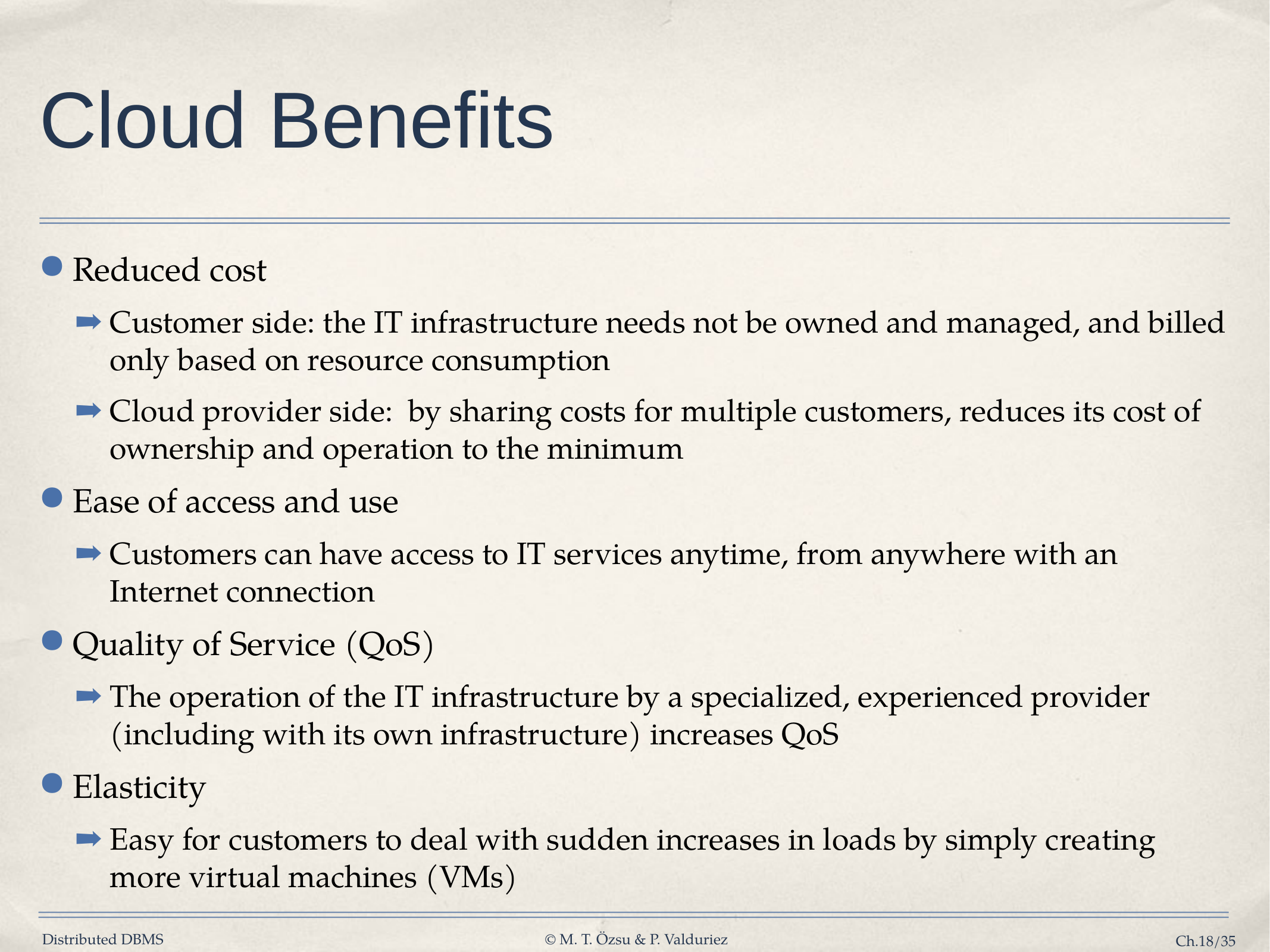

# Cloud Benefits
Reduced cost
Customer side: the IT infrastructure needs not be owned and managed, and billed only based on resource consumption
Cloud provider side:  by sharing costs for multiple customers, reduces its cost of ownership and operation to the minimum
Ease of access and use
Customers can have access to IT services anytime, from anywhere with an Internet connection
Quality of Service (QoS)
The operation of the IT infrastructure by a specialized, experienced provider (including with its own infrastructure) increases QoS
Elasticity
Easy for customers to deal with sudden increases in loads by simply creating more virtual machines (VMs)